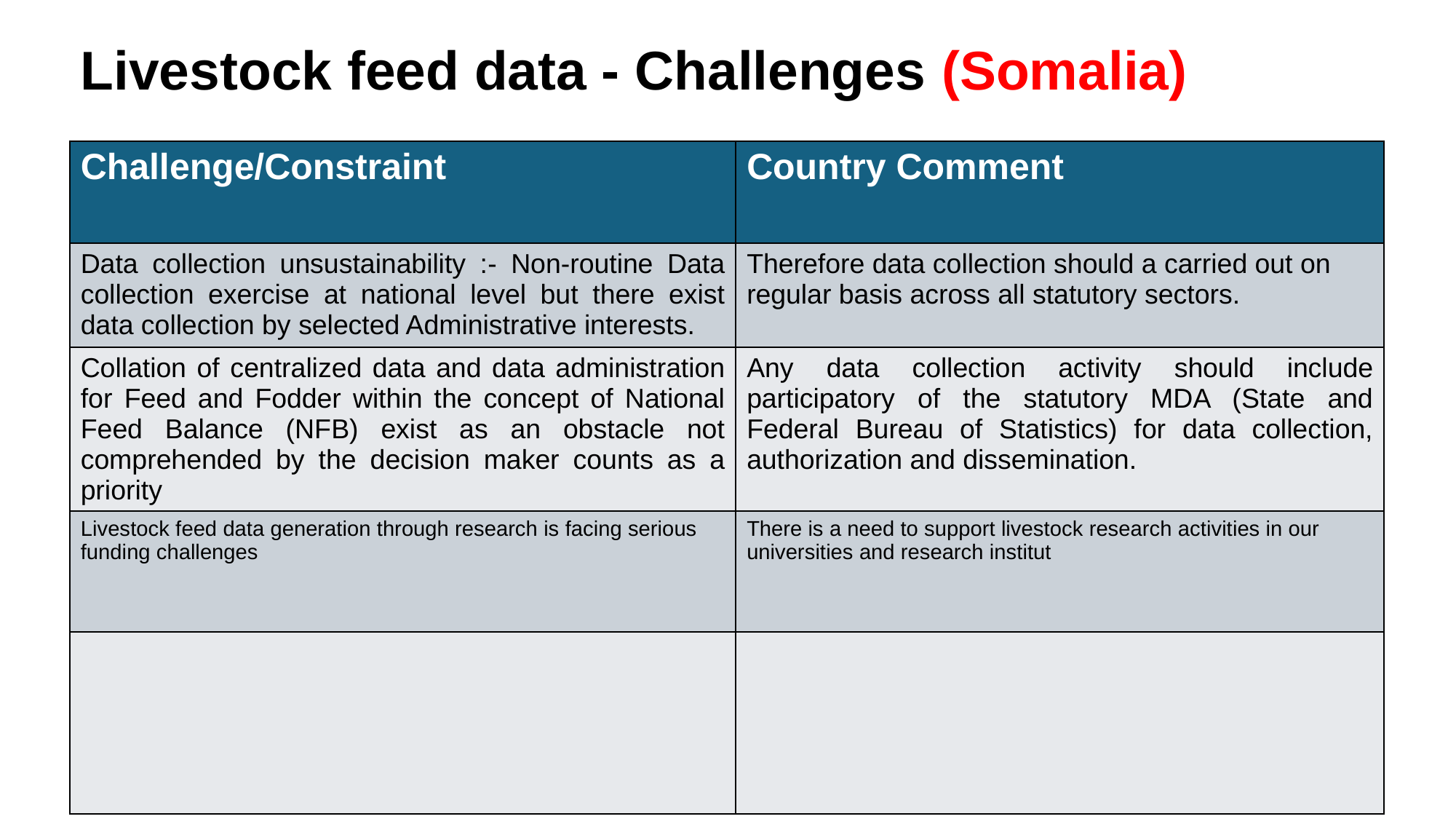

Livestock feed data - Challenges (Somalia)
| Challenge/Constraint | Country Comment |  |
| --- | --- | --- |
| Data collection unsustainability :- Non-routine Data collection exercise at national level but there exist data collection by selected Administrative interests. | Therefore data collection should a carried out on regular basis across all statutory sectors. |  |
| Collation of centralized data and data administration for Feed and Fodder within the concept of National Feed Balance (NFB) exist as an obstacle not comprehended by the decision maker counts as a priority | Any data collection activity should include participatory of the statutory MDA (State and Federal Bureau of Statistics) for data collection, authorization and dissemination. |  |
| Livestock feed data generation through research is facing serious funding challenges | There is a need to support livestock research activities in our universities and research institut |  |
|  |  |  |